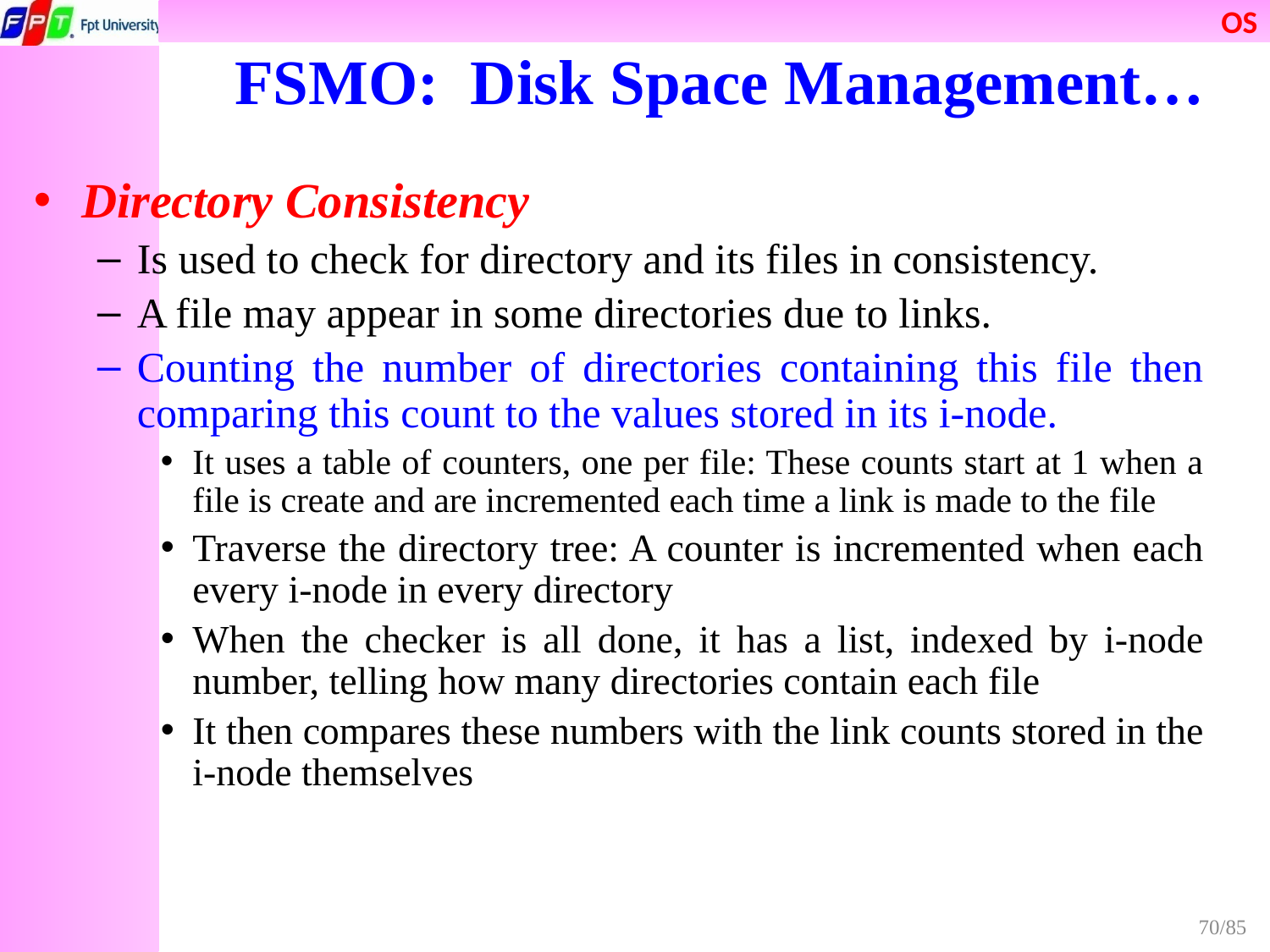

FSMO:  Disk Space Management…
Directory Consistency
Is used to check for directory and its files in consistency.
A file may appear in some directories due to links.
Counting the number of directories containing this file then comparing this count to the values stored in its i-node.
It uses a table of counters, one per file: These counts start at 1 when a file is create and are incremented each time a link is made to the file
Traverse the directory tree: A counter is incremented when each every i-node in every directory
When the checker is all done, it has a list, indexed by i-node number, telling how many directories contain each file
It then compares these numbers with the link counts stored in the i-node themselves
70/85